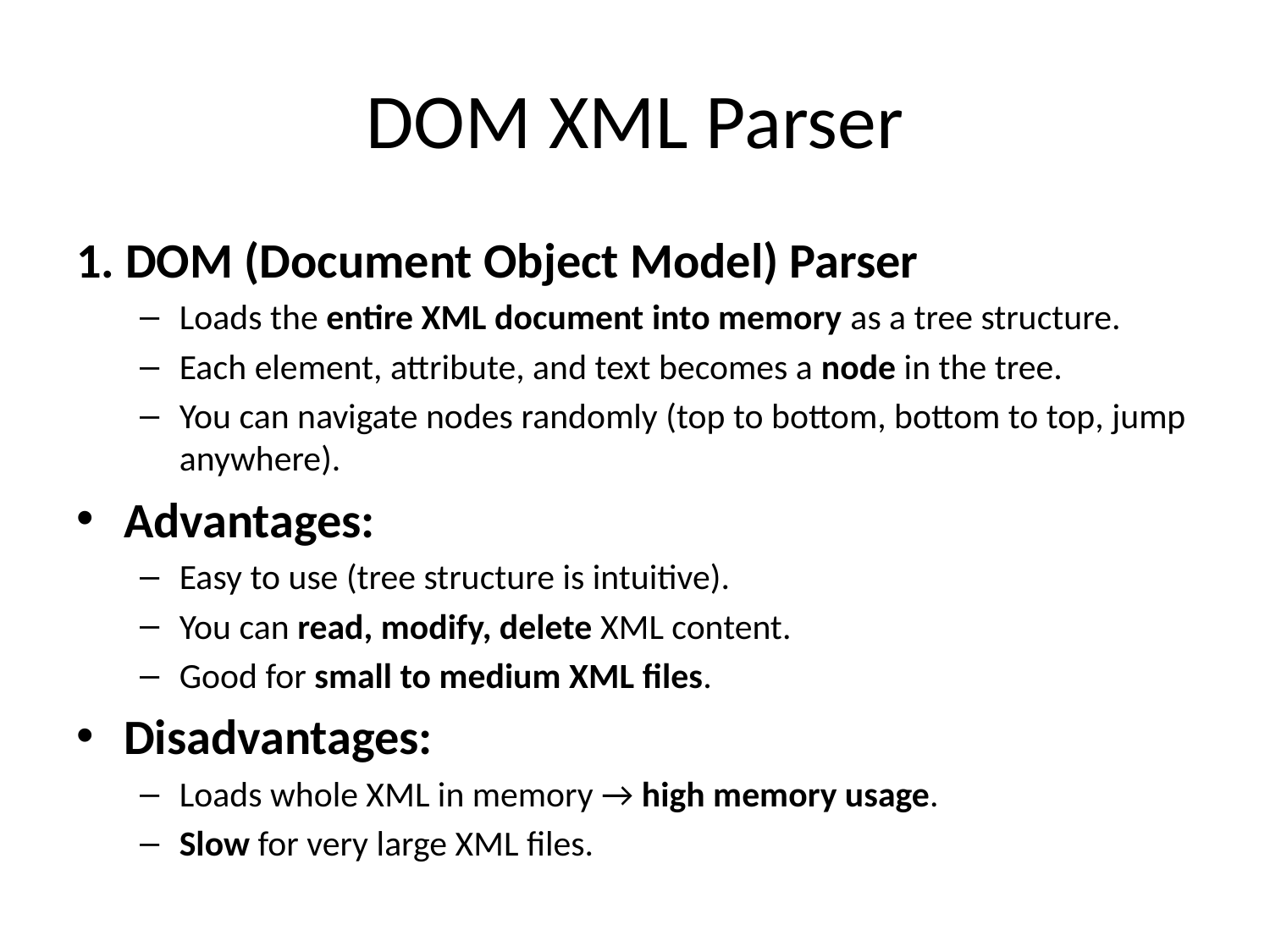

# DOM XML Parser
1. DOM (Document Object Model) Parser
Loads the entire XML document into memory as a tree structure.
Each element, attribute, and text becomes a node in the tree.
You can navigate nodes randomly (top to bottom, bottom to top, jump anywhere).
Advantages:
Easy to use (tree structure is intuitive).
You can read, modify, delete XML content.
Good for small to medium XML files.
Disadvantages:
Loads whole XML in memory → high memory usage.
Slow for very large XML files.